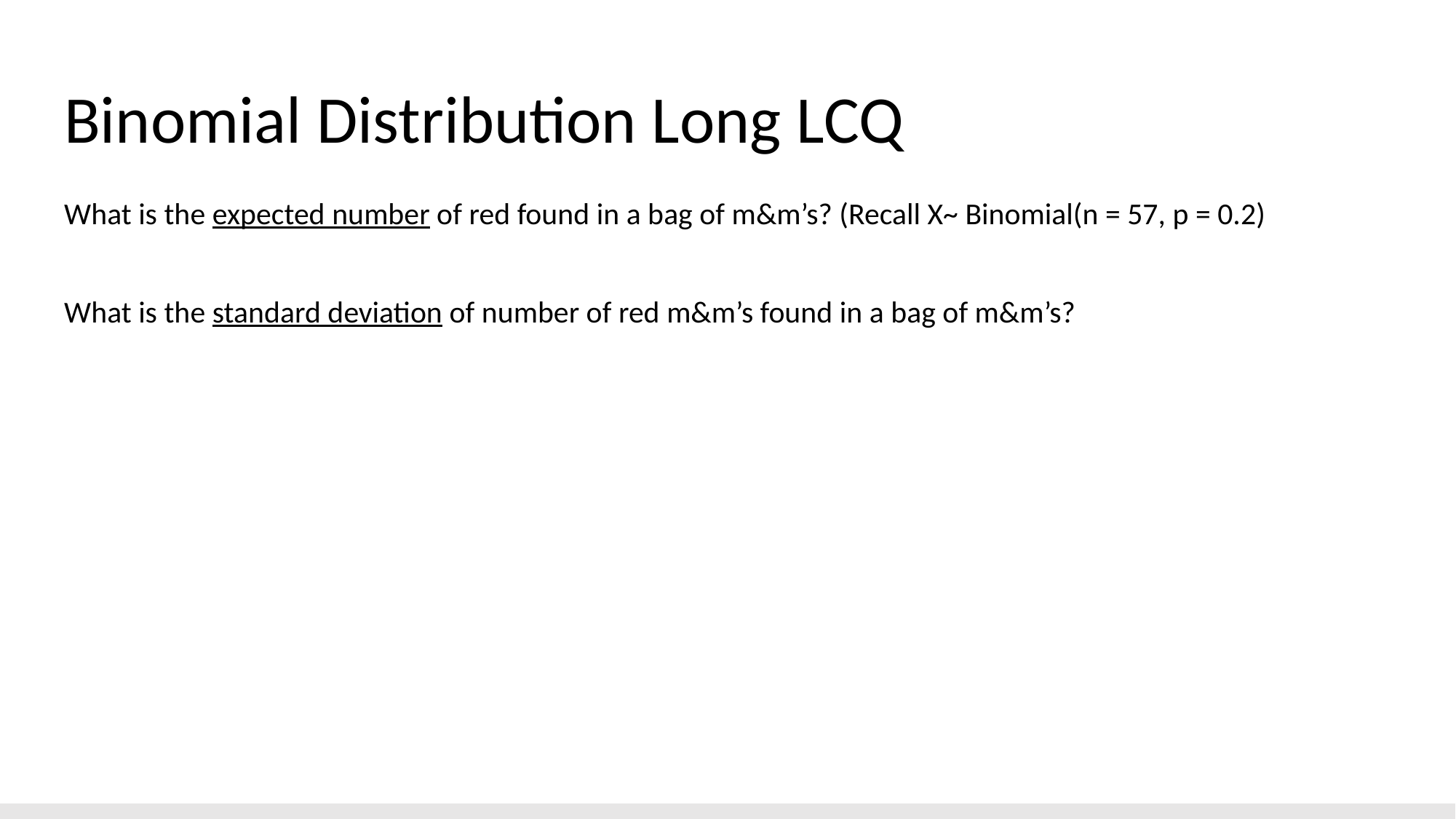

# Binomial Distribution Long LCQ
What is the expected number of red found in a bag of m&m’s? (Recall X~ Binomial(n = 57, p = 0.2)

What is the standard deviation of number of red m&m’s found in a bag of m&m’s?